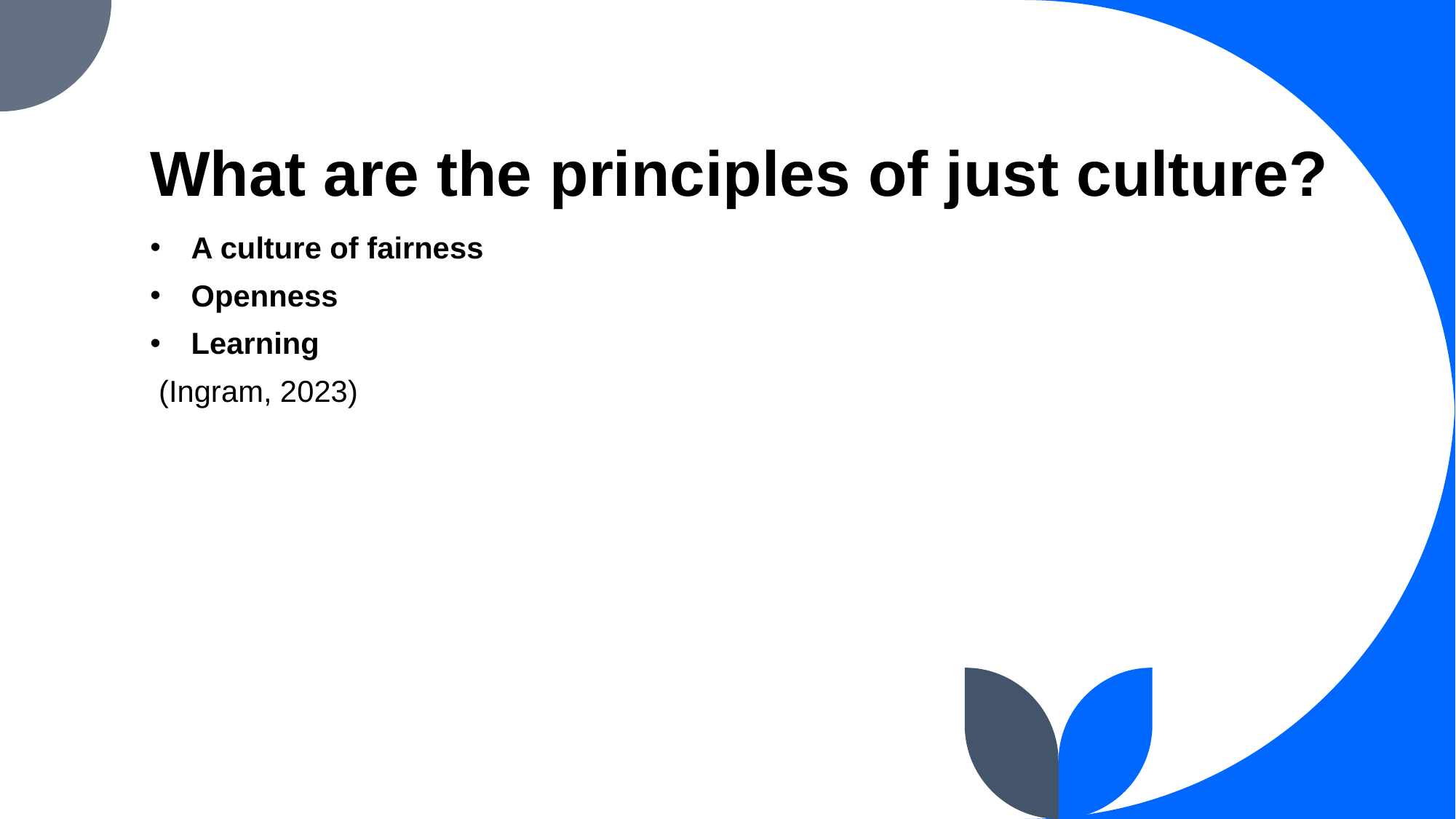

# What are the principles of just culture?
A culture of fairness
Openness
Learning
 (Ingram, 2023)